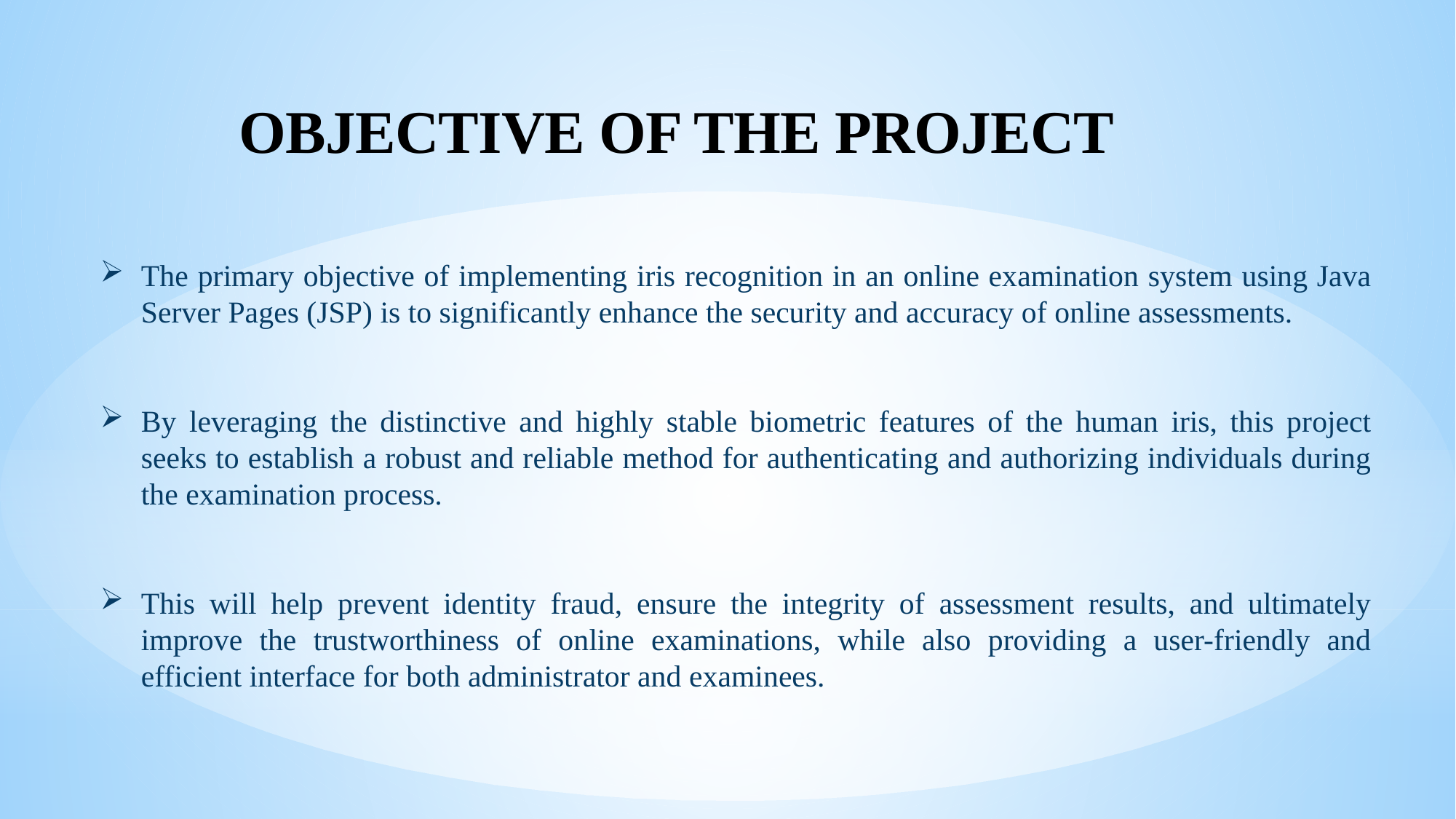

OBJECTIVE OF THE PROJECT
The primary objective of implementing iris recognition in an online examination system using Java Server Pages (JSP) is to significantly enhance the security and accuracy of online assessments.

By leveraging the distinctive and highly stable biometric features of the human iris, this project seeks to establish a robust and reliable method for authenticating and authorizing individuals during the examination process.

This will help prevent identity fraud, ensure the integrity of assessment results, and ultimately improve the trustworthiness of online examinations, while also providing a user-friendly and efficient interface for both administrator and examinees.